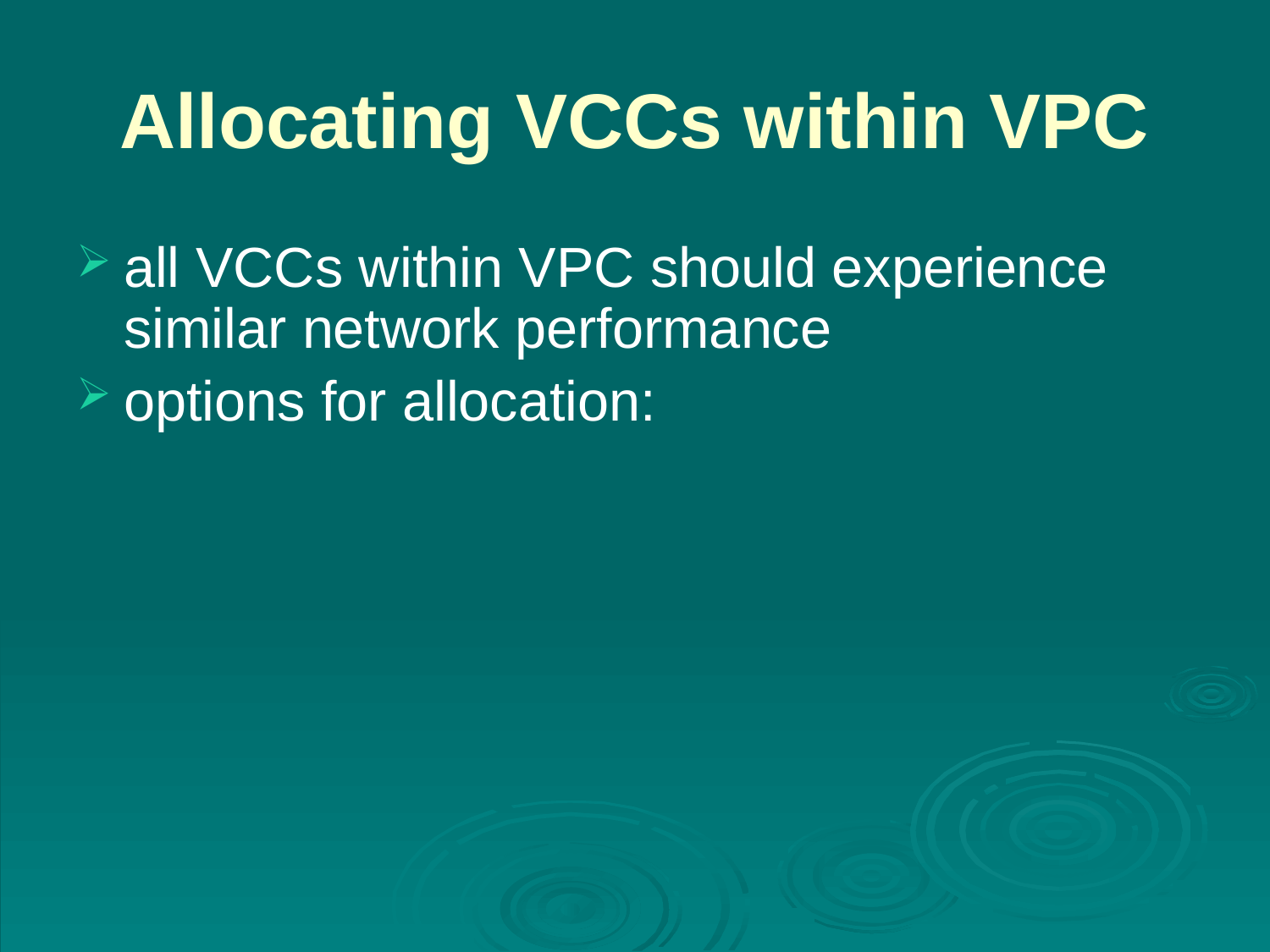

# Allocating VCCs within VPC
all VCCs within VPC should experience similar network performance
options for allocation: